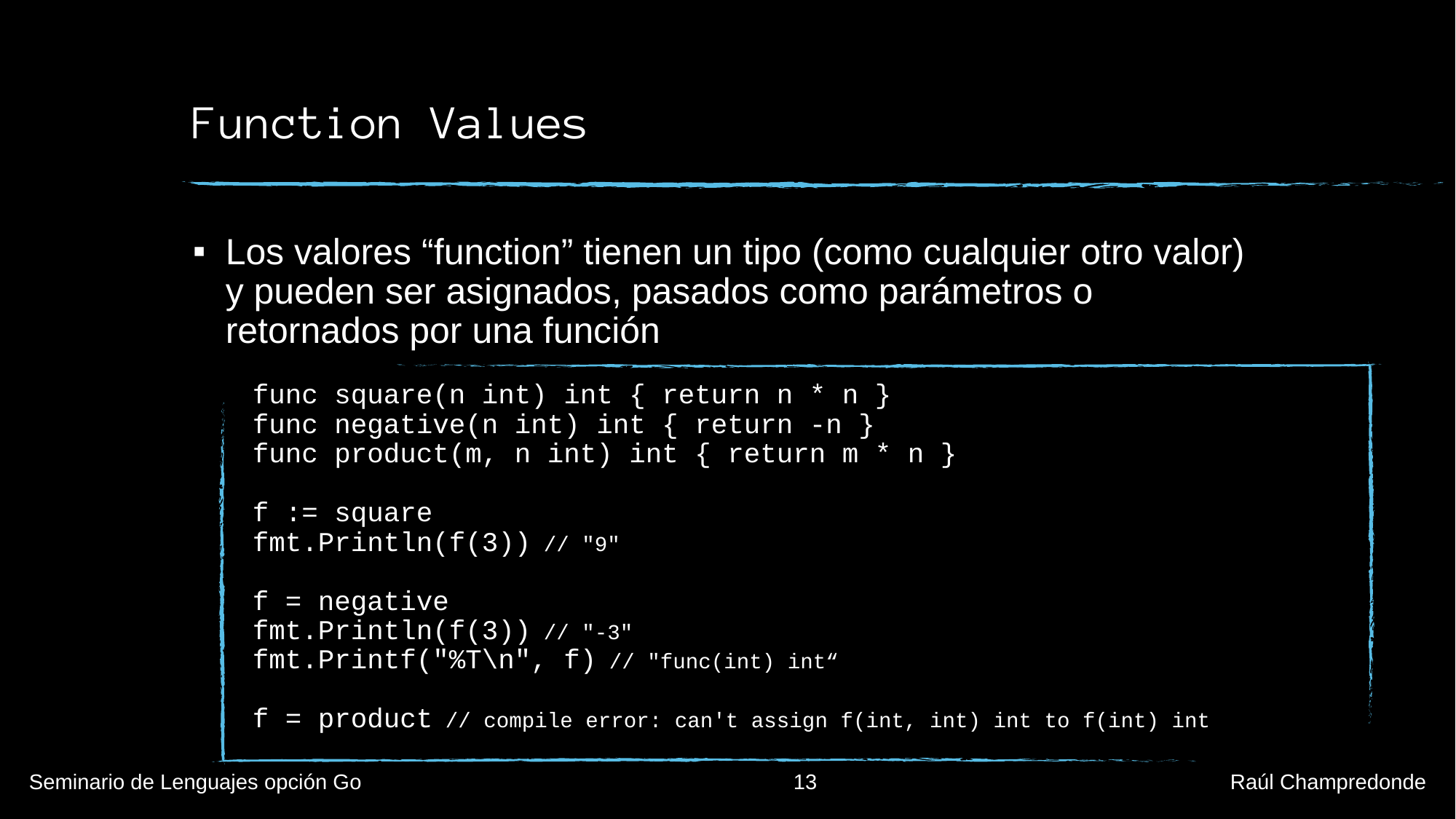

# Function Values
Los valores “function” tienen un tipo (como cualquier otro valor) y pueden ser asignados, pasados como parámetros o retornados por una función

func square(n int) int { return n * n }
func negative(n int) int { return -n }
func product(m, n int) int { return m * n }

f := square
fmt.Println(f(3)) // "9"

f = negative
fmt.Println(f(3)) // "-3"
fmt.Printf("%T\n", f) // "func(int) int“

f = product // compile error: can't assign f(int, int) int to f(int) int
Seminario de Lenguajes opción Go				13				Raúl Champredonde